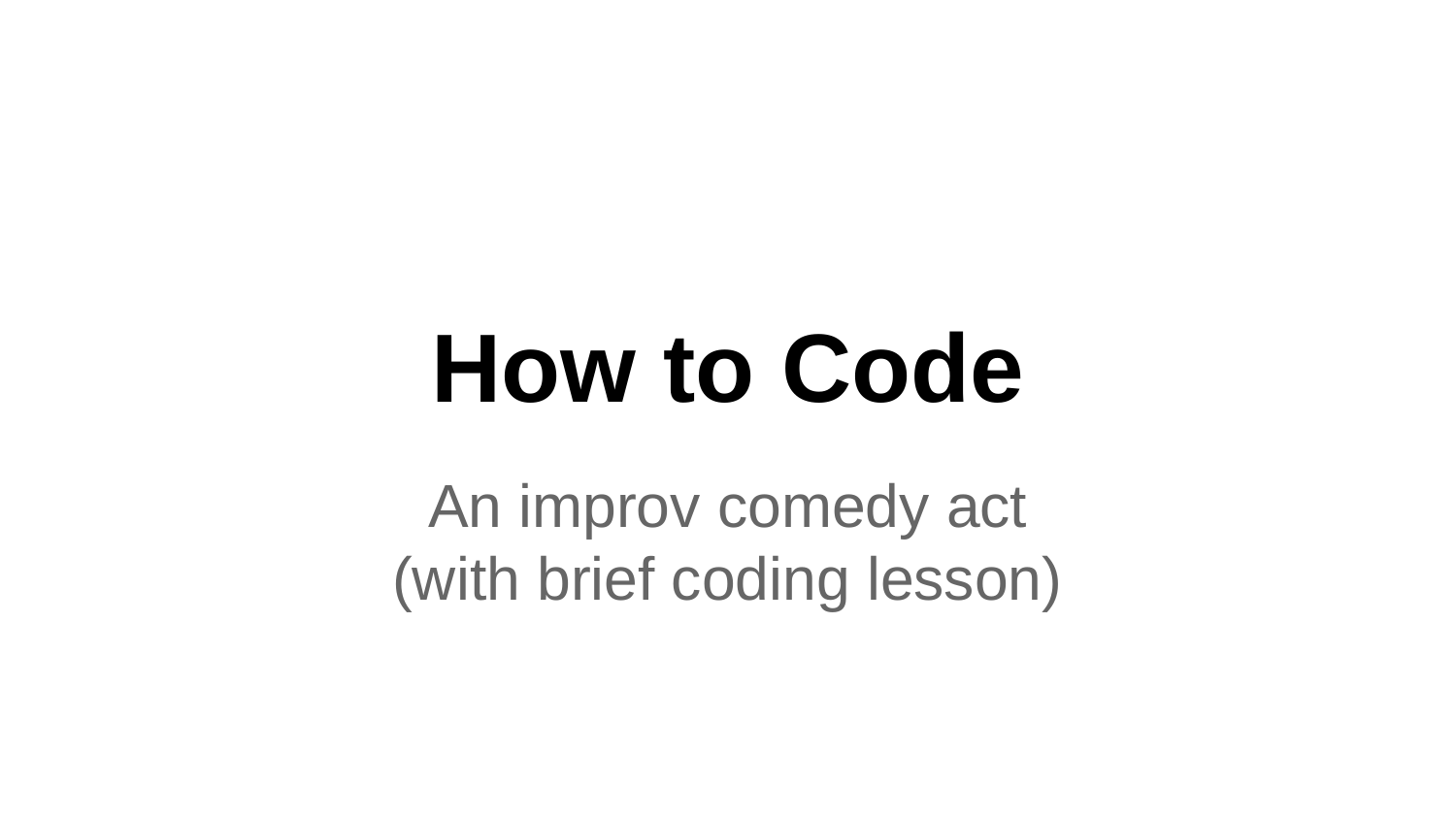

# How to Code
An improv comedy act
(with brief coding lesson)